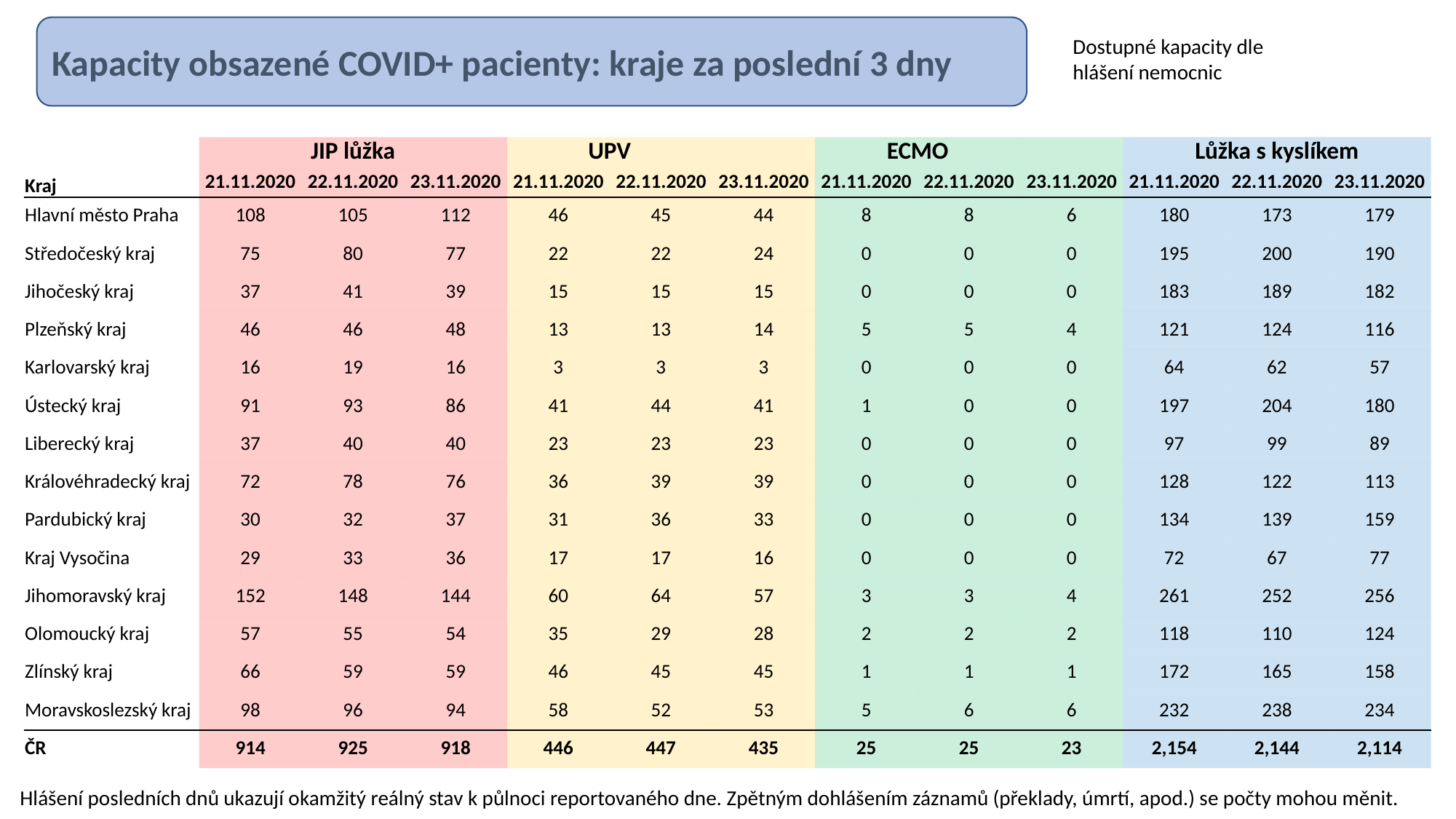

Kapacity obsazené COVID+ pacienty: kraje za poslední 3 dny
Dostupné kapacity dle hlášení nemocnic
|  | JIP lůžka |  |  | UPV |  |  | ECMO |  |  | Lůžka s kyslíkem |  |  |
| --- | --- | --- | --- | --- | --- | --- | --- | --- | --- | --- | --- | --- |
| Kraj | 21.11.2020 | 22.11.2020 | 23.11.2020 | 21.11.2020 | 22.11.2020 | 23.11.2020 | 21.11.2020 | 22.11.2020 | 23.11.2020 | 21.11.2020 | 22.11.2020 | 23.11.2020 |
| Hlavní město Praha | 108 | 105 | 112 | 46 | 45 | 44 | 8 | 8 | 6 | 180 | 173 | 179 |
| Středočeský kraj | 75 | 80 | 77 | 22 | 22 | 24 | 0 | 0 | 0 | 195 | 200 | 190 |
| Jihočeský kraj | 37 | 41 | 39 | 15 | 15 | 15 | 0 | 0 | 0 | 183 | 189 | 182 |
| Plzeňský kraj | 46 | 46 | 48 | 13 | 13 | 14 | 5 | 5 | 4 | 121 | 124 | 116 |
| Karlovarský kraj | 16 | 19 | 16 | 3 | 3 | 3 | 0 | 0 | 0 | 64 | 62 | 57 |
| Ústecký kraj | 91 | 93 | 86 | 41 | 44 | 41 | 1 | 0 | 0 | 197 | 204 | 180 |
| Liberecký kraj | 37 | 40 | 40 | 23 | 23 | 23 | 0 | 0 | 0 | 97 | 99 | 89 |
| Královéhradecký kraj | 72 | 78 | 76 | 36 | 39 | 39 | 0 | 0 | 0 | 128 | 122 | 113 |
| Pardubický kraj | 30 | 32 | 37 | 31 | 36 | 33 | 0 | 0 | 0 | 134 | 139 | 159 |
| Kraj Vysočina | 29 | 33 | 36 | 17 | 17 | 16 | 0 | 0 | 0 | 72 | 67 | 77 |
| Jihomoravský kraj | 152 | 148 | 144 | 60 | 64 | 57 | 3 | 3 | 4 | 261 | 252 | 256 |
| Olomoucký kraj | 57 | 55 | 54 | 35 | 29 | 28 | 2 | 2 | 2 | 118 | 110 | 124 |
| Zlínský kraj | 66 | 59 | 59 | 46 | 45 | 45 | 1 | 1 | 1 | 172 | 165 | 158 |
| Moravskoslezský kraj | 98 | 96 | 94 | 58 | 52 | 53 | 5 | 6 | 6 | 232 | 238 | 234 |
| ČR | 914 | 925 | 918 | 446 | 447 | 435 | 25 | 25 | 23 | 2,154 | 2,144 | 2,114 |
Hlášení posledních dnů ukazují okamžitý reálný stav k půlnoci reportovaného dne. Zpětným dohlášením záznamů (překlady, úmrtí, apod.) se počty mohou měnit.